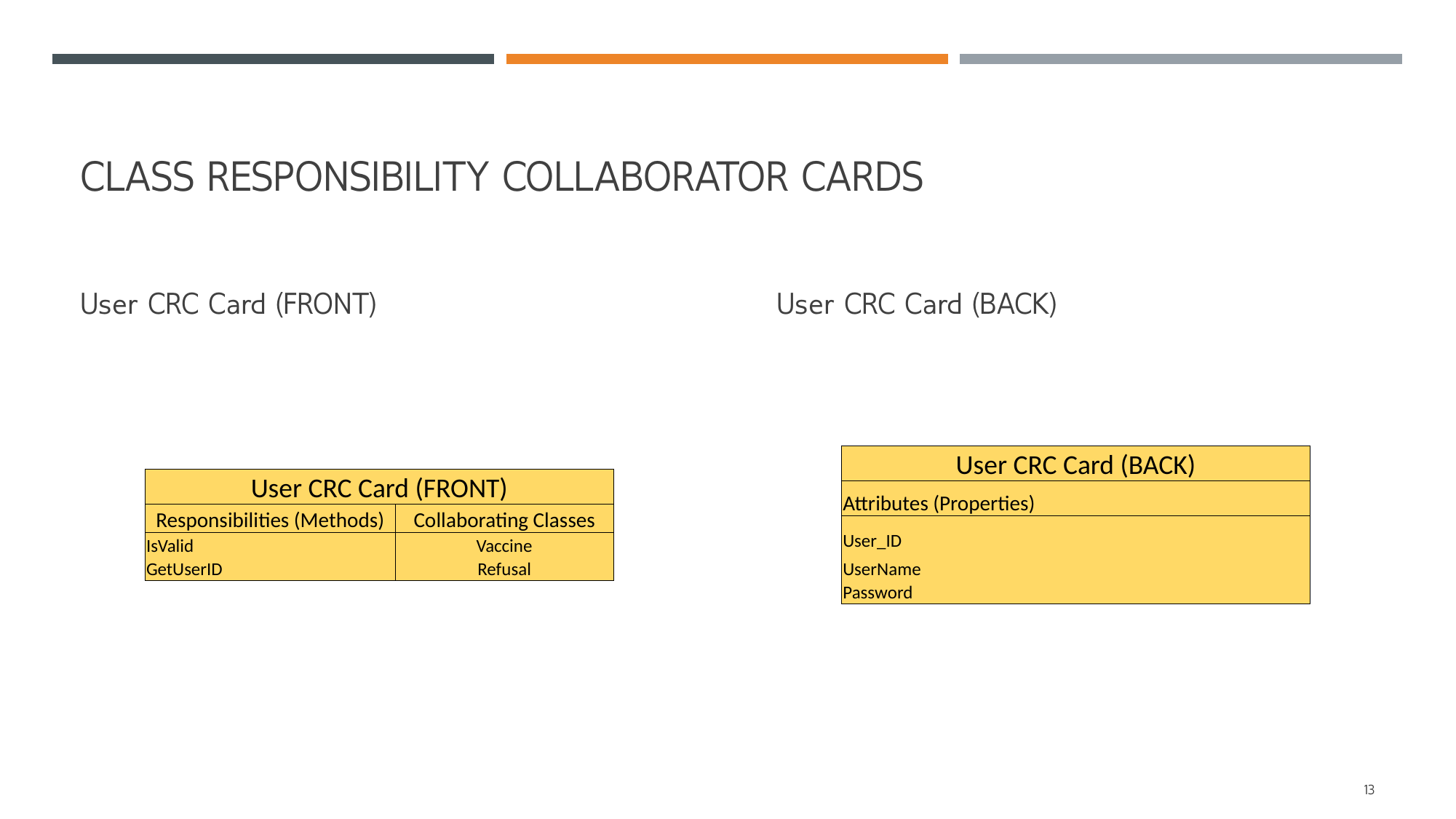

# Class responsibility collaborator cards
User CRC Card (FRONT)
User CRC Card (BACK)
| User CRC Card (BACK) |  |  |  |  |  |
| --- | --- | --- | --- | --- | --- |
| Attributes (Properties) |  |  |  |  |  |
| User\_ID |  |  |  |  |  |
| UserName |  |  |  |  |  |
| Password |  |  |  |  |  |
| User CRC Card (FRONT) |  |
| --- | --- |
| Responsibilities (Methods) | Collaborating Classes |
| IsValid | Vaccine |
| GetUserID | Refusal |
13